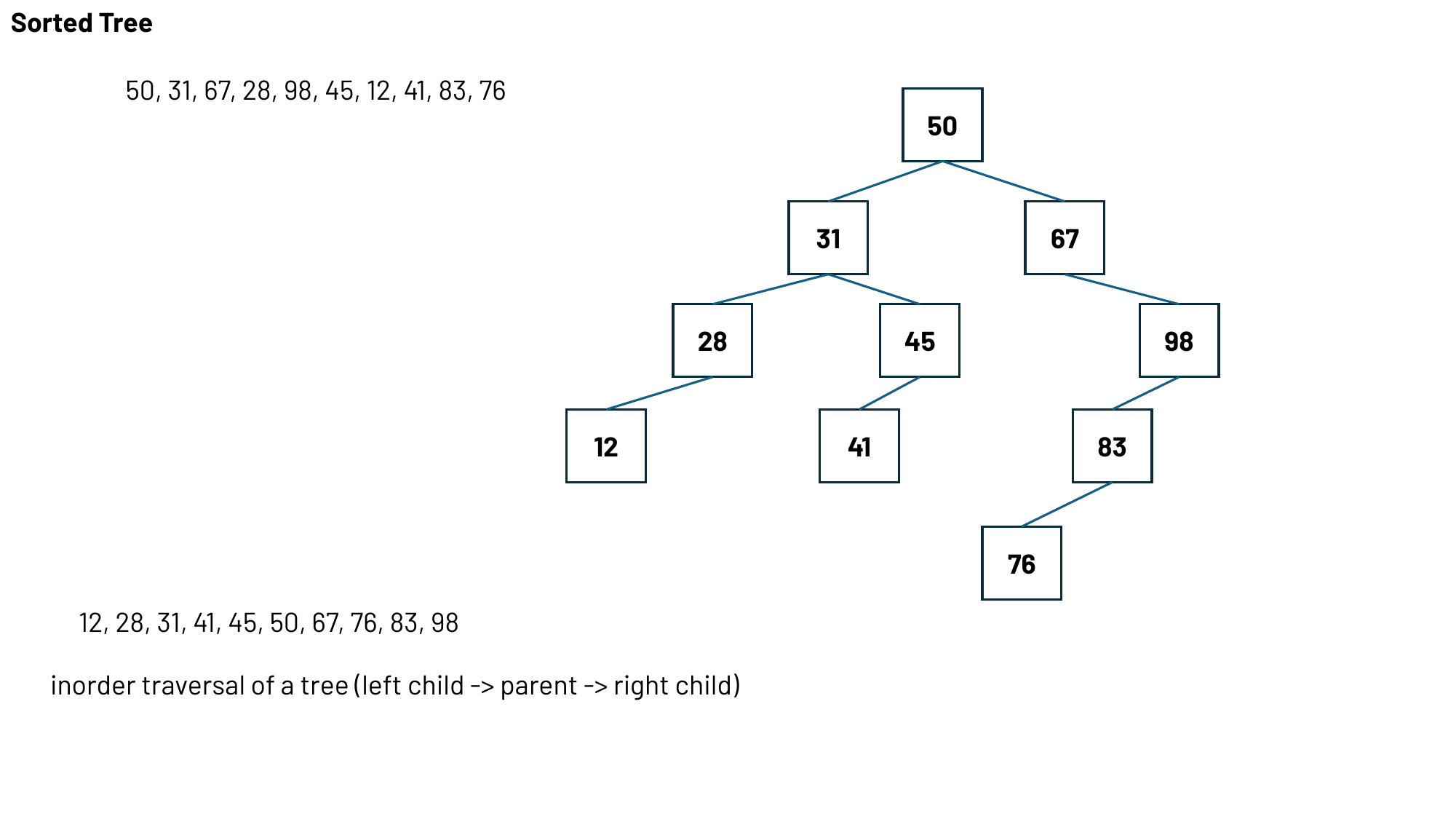

Sorted Tree
50, 31, 67, 28, 98, 45, 12, 41, 83, 76
50
31
67
28
45
98
12
41
83
76
12, 28, 31, 41, 45, 50, 67, 76, 83, 98
inorder traversal of a tree (left child -> parent -> right child)